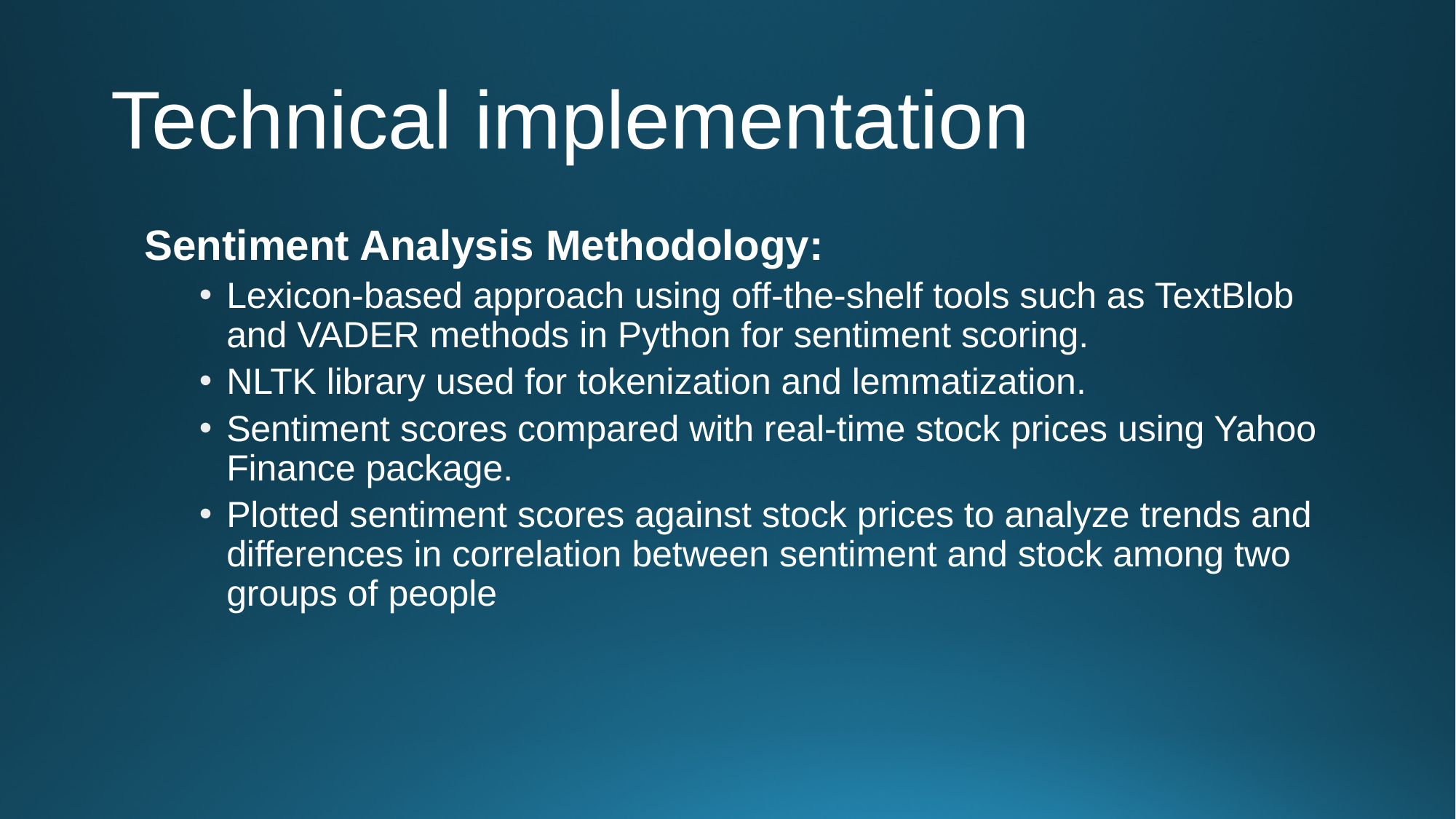

# Technical implementation
Sentiment Analysis Methodology:
Lexicon-based approach using off-the-shelf tools such as TextBlob and VADER methods in Python for sentiment scoring.
NLTK library used for tokenization and lemmatization.
Sentiment scores compared with real-time stock prices using Yahoo Finance package.
Plotted sentiment scores against stock prices to analyze trends and differences in correlation between sentiment and stock among two groups of people